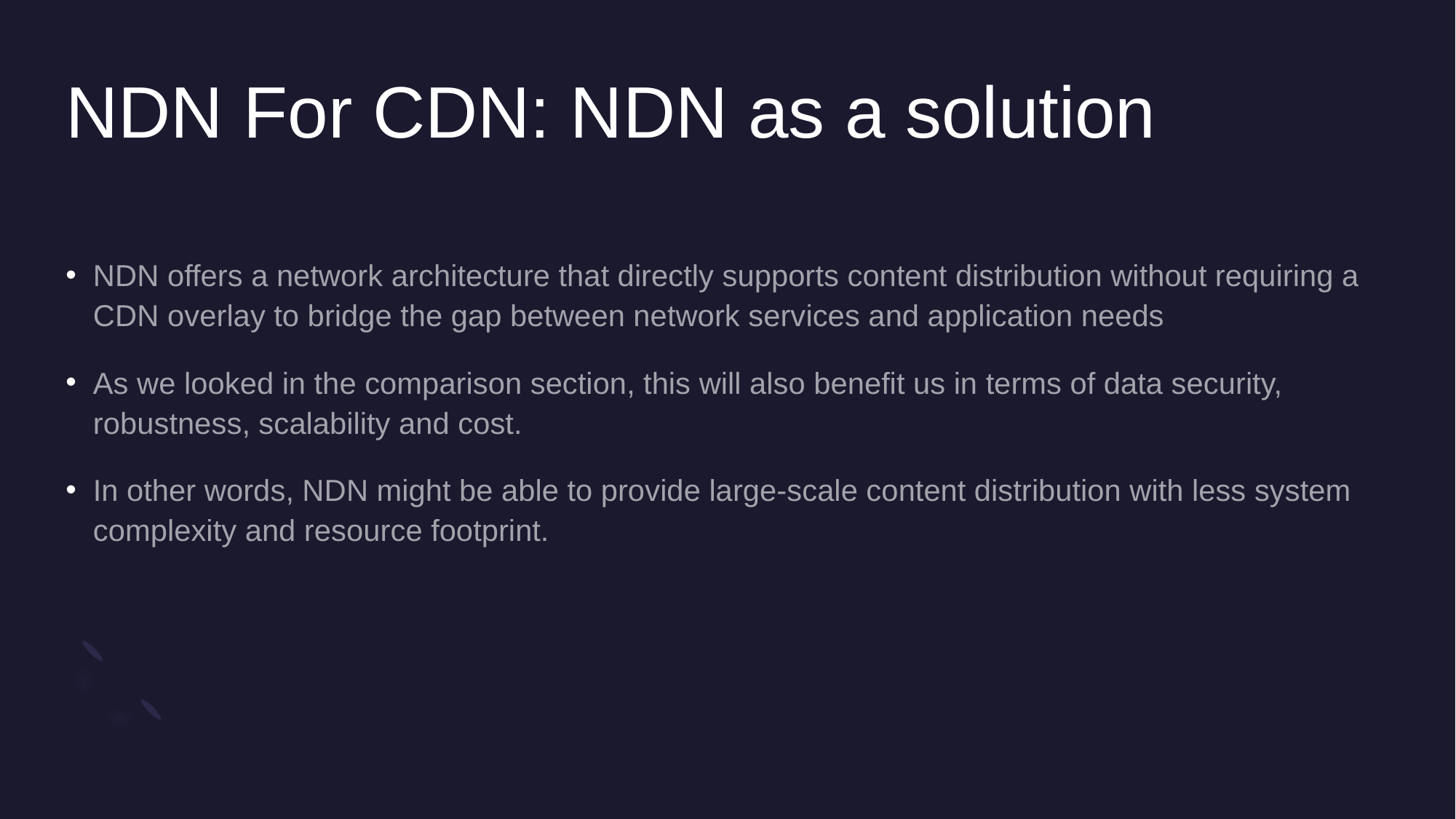

# NDN For CDN: NDN as a solution
NDN offers a network architecture that directly supports content distribution without requiring a CDN overlay to bridge the gap between network services and application needs
As we looked in the comparison section, this will also benefit us in terms of data security, robustness, scalability and cost.
In other words, NDN might be able to provide large-scale content distribution with less system complexity and resource footprint.